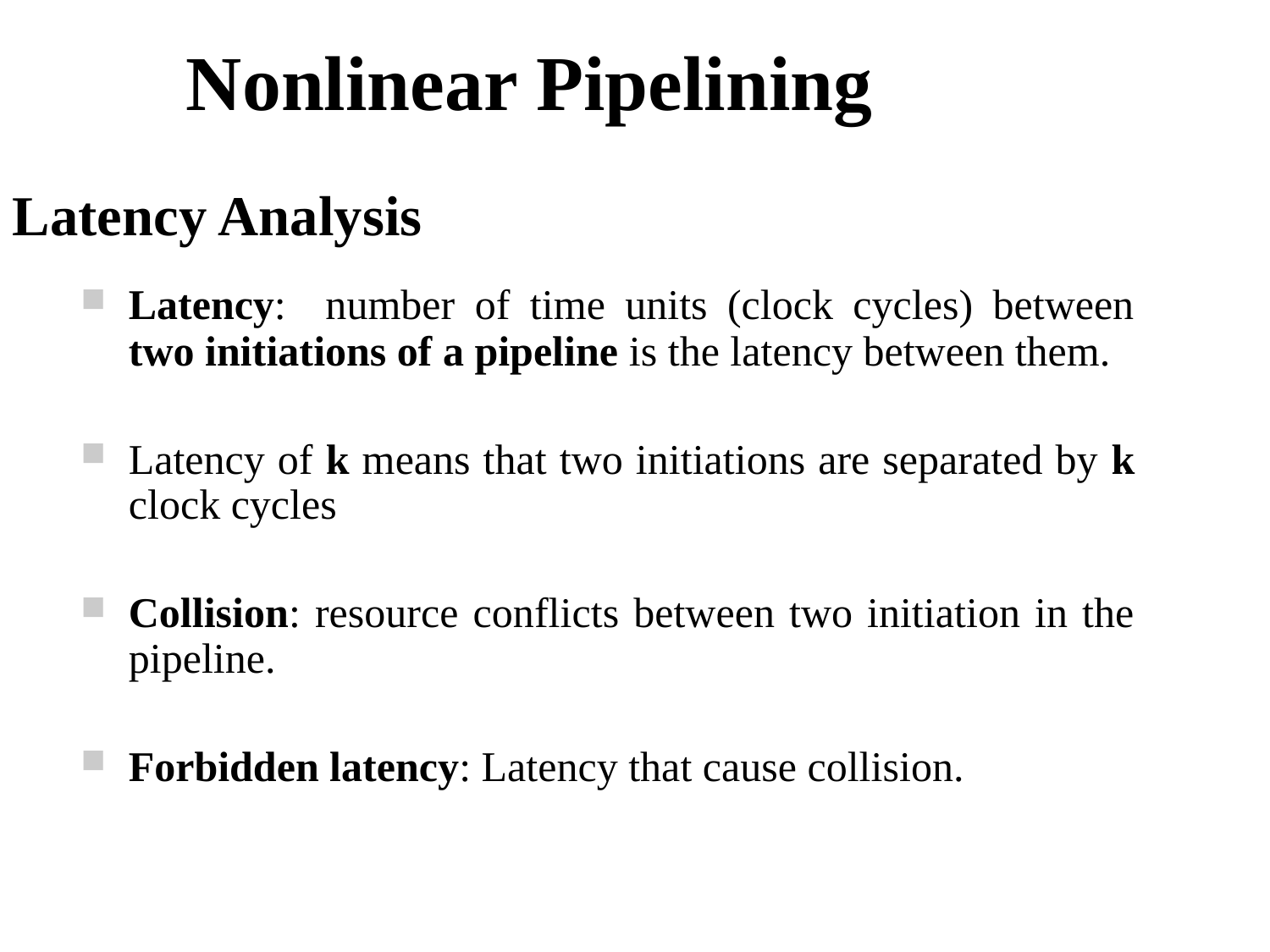

# Nonlinear Pipelining
Latency Analysis
Latency:  number of time units (clock cycles) between two initiations of a pipeline is the latency between them.

Latency of k means that two initiations are separated by k clock cycles

Collision: resource conflicts between two initiation in the pipeline.

Forbidden latency: Latency that cause collision.